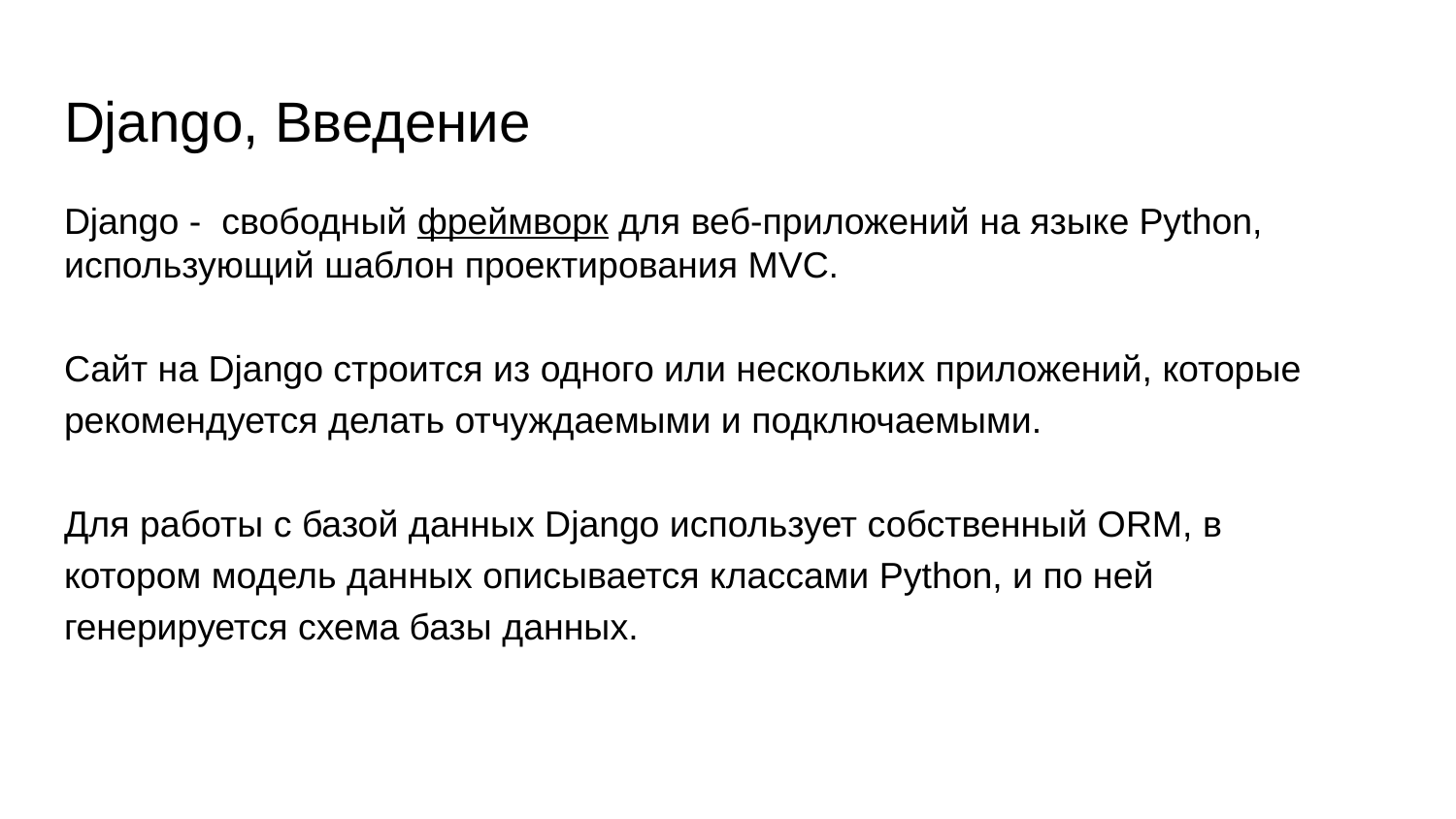

# Django, Введение
Django -  свободный фреймворк для веб-приложений на языке Python, использующий шаблон проектирования MVC.

Сайт на Django строится из одного или нескольких приложений, которые
рекомендуется делать отчуждаемыми и подключаемыми.

Для работы с базой данных Django использует собственный ORM, в
котором модель данных описывается классами Python, и по ней
генерируется схема базы данных.